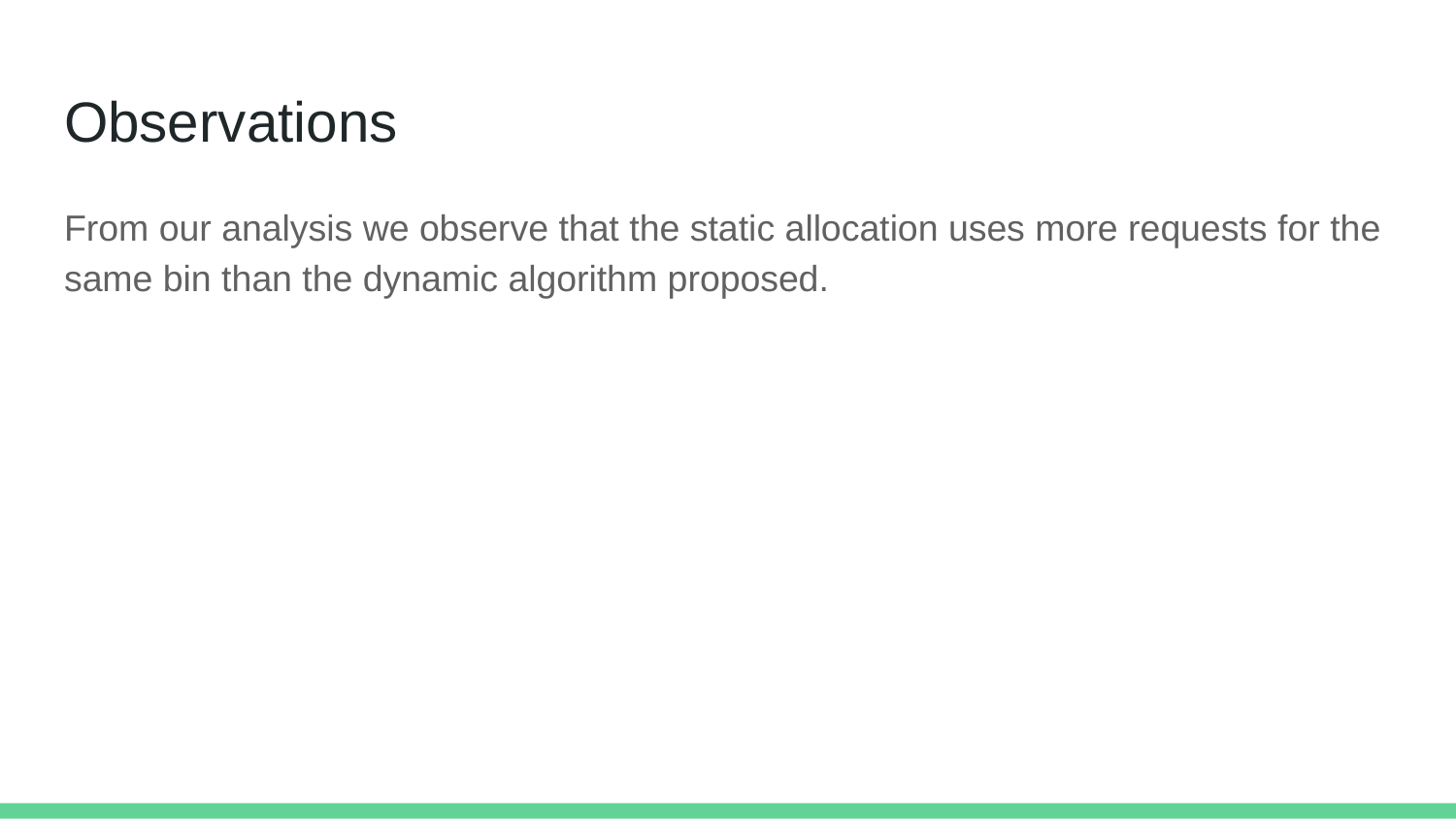

# Observations
From our analysis we observe that the static allocation uses more requests for the same bin than the dynamic algorithm proposed.